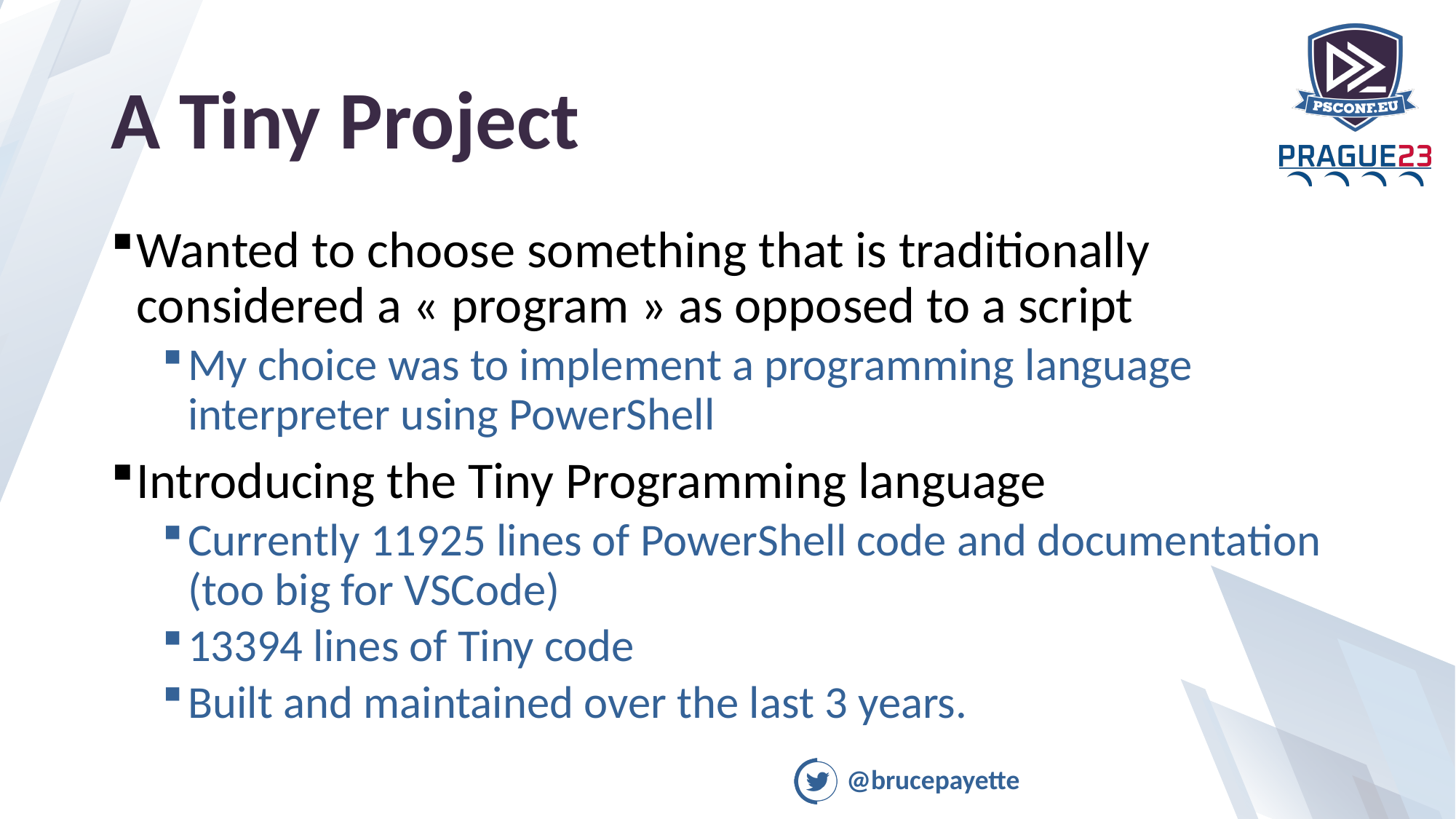

# A Tiny Project
Wanted to choose something that is traditionally considered a « program » as opposed to a script
My choice was to implement a programming language interpreter using PowerShell
Introducing the Tiny Programming language
Currently 11925 lines of PowerShell code and documentation (too big for VSCode)
13394 lines of Tiny code
Built and maintained over the last 3 years.